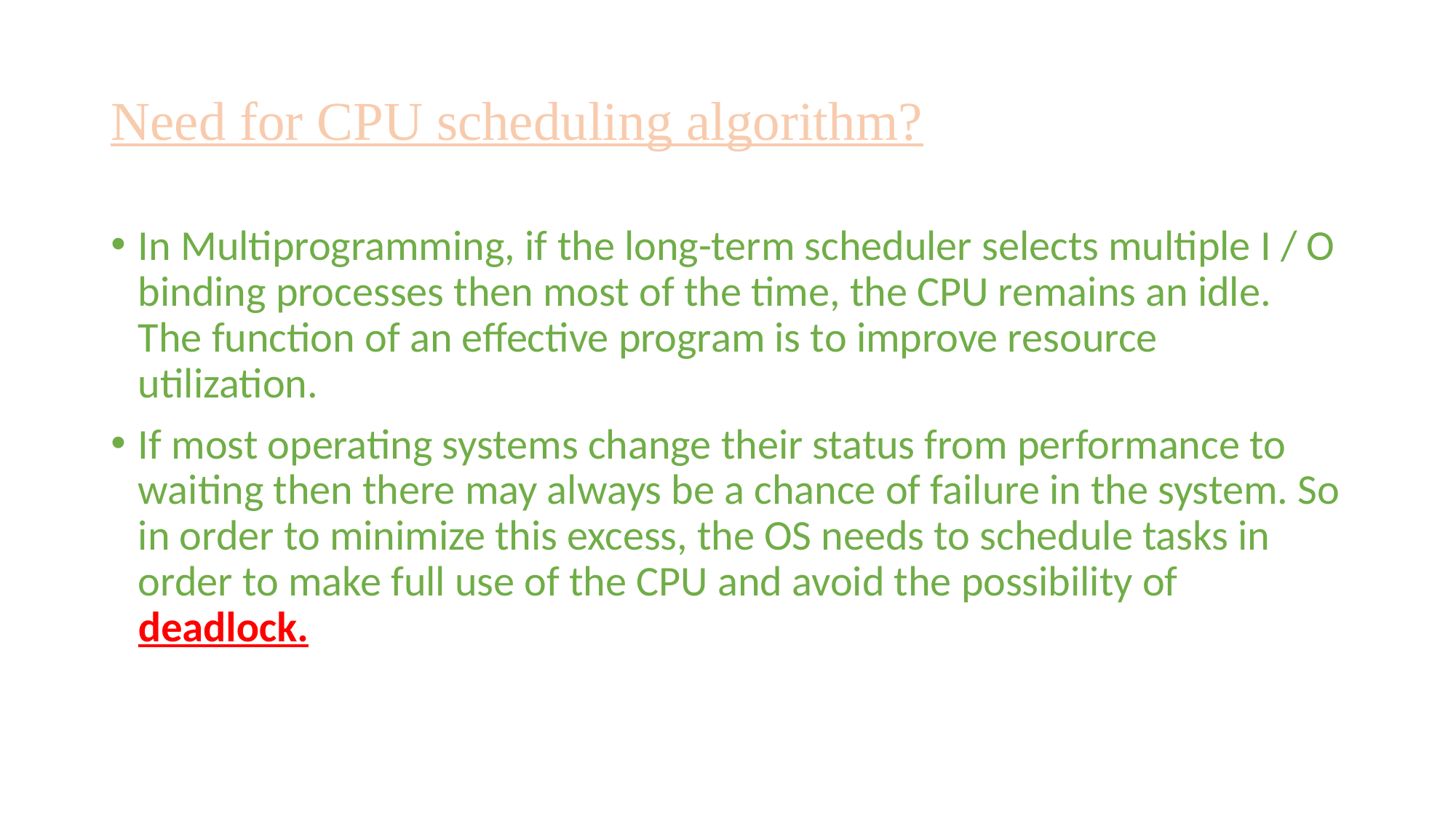

# Need for CPU scheduling algorithm?
In Multiprogramming, if the long-term scheduler selects multiple I / O binding processes then most of the time, the CPU remains an idle. The function of an effective program is to improve resource utilization.
If most operating systems change their status from performance to waiting then there may always be a chance of failure in the system. So in order to minimize this excess, the OS needs to schedule tasks in order to make full use of the CPU and avoid the possibility of deadlock.